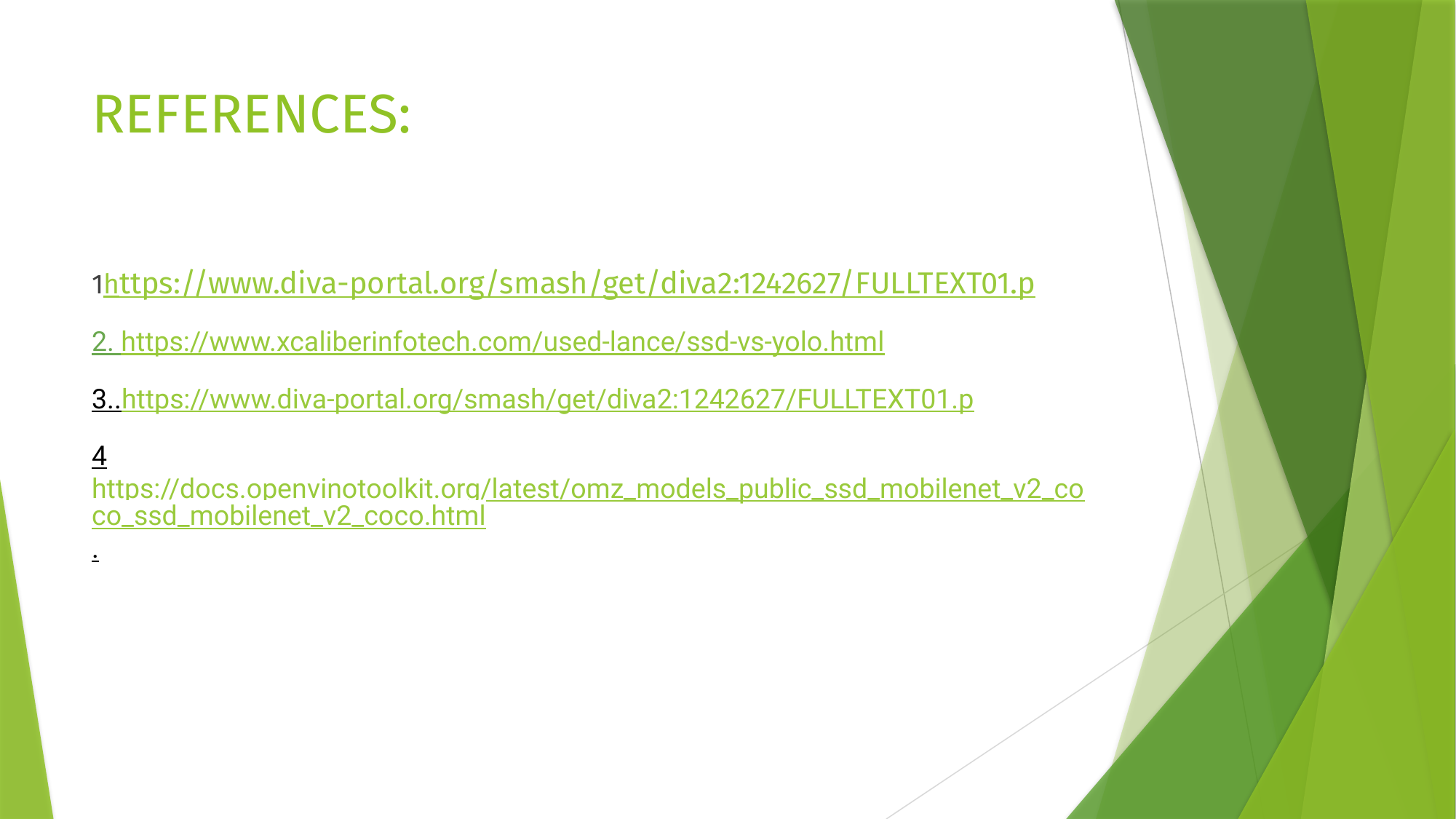

# REFERENCES:
1https://www.diva-portal.org/smash/get/diva2:1242627/FULLTEXT01.p
2. https://www.xcaliberinfotech.com/used-lance/ssd-vs-yolo.html
3..https://www.diva-portal.org/smash/get/diva2:1242627/FULLTEXT01.p
4https://docs.openvinotoolkit.org/latest/omz_models_public_ssd_mobilenet_v2_coco_ssd_mobilenet_v2_coco.html.